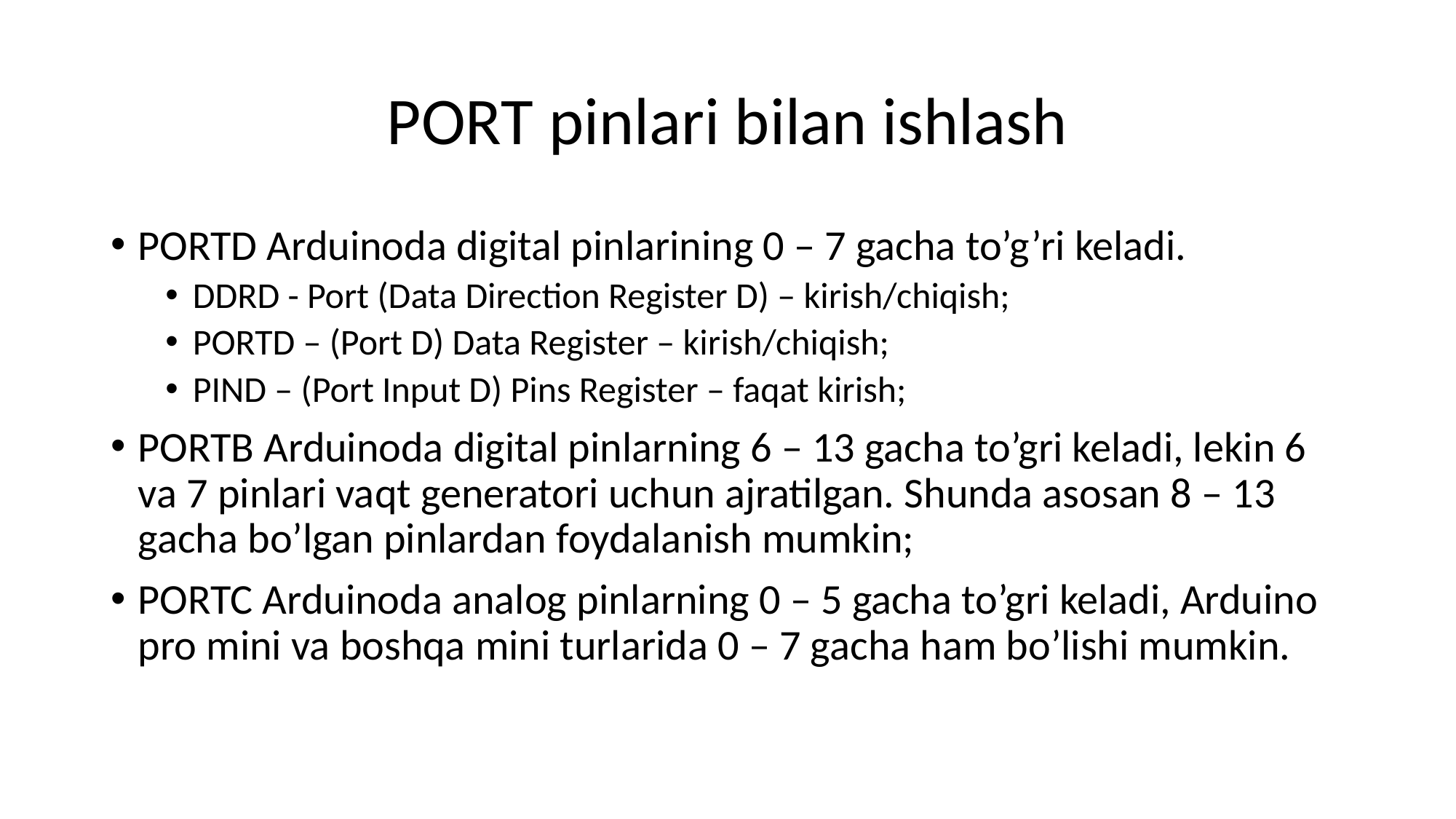

# PORT pinlari bilan ishlash
PORTD Arduinoda digital pinlarining 0 – 7 gacha to’g’ri keladi.
DDRD - Port (Data Direction Register D) – kirish/chiqish;
PORTD – (Port D) Data Register – kirish/chiqish;
PIND – (Port Input D) Pins Register – faqat kirish;
PORTB Arduinoda digital pinlarning 6 – 13 gacha to’gri keladi, lekin 6 va 7 pinlari vaqt generatori uchun ajratilgan. Shunda asosan 8 – 13 gacha bo’lgan pinlardan foydalanish mumkin;
PORTC Arduinoda analog pinlarning 0 – 5 gacha to’gri keladi, Arduino pro mini va boshqa mini turlarida 0 – 7 gacha ham bo’lishi mumkin.